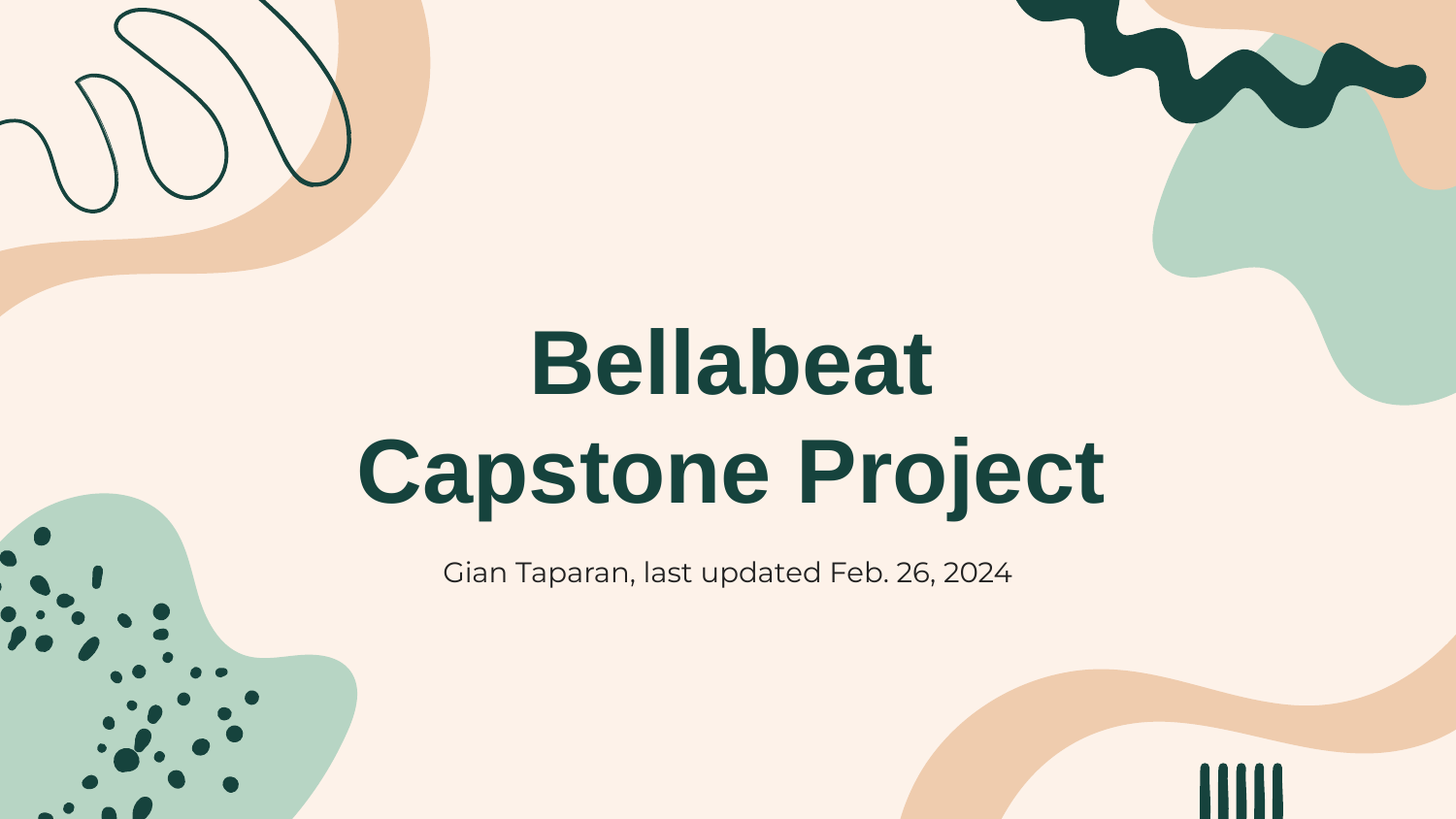

# Bellabeat Capstone Project
Gian Taparan, last updated Feb. 26, 2024